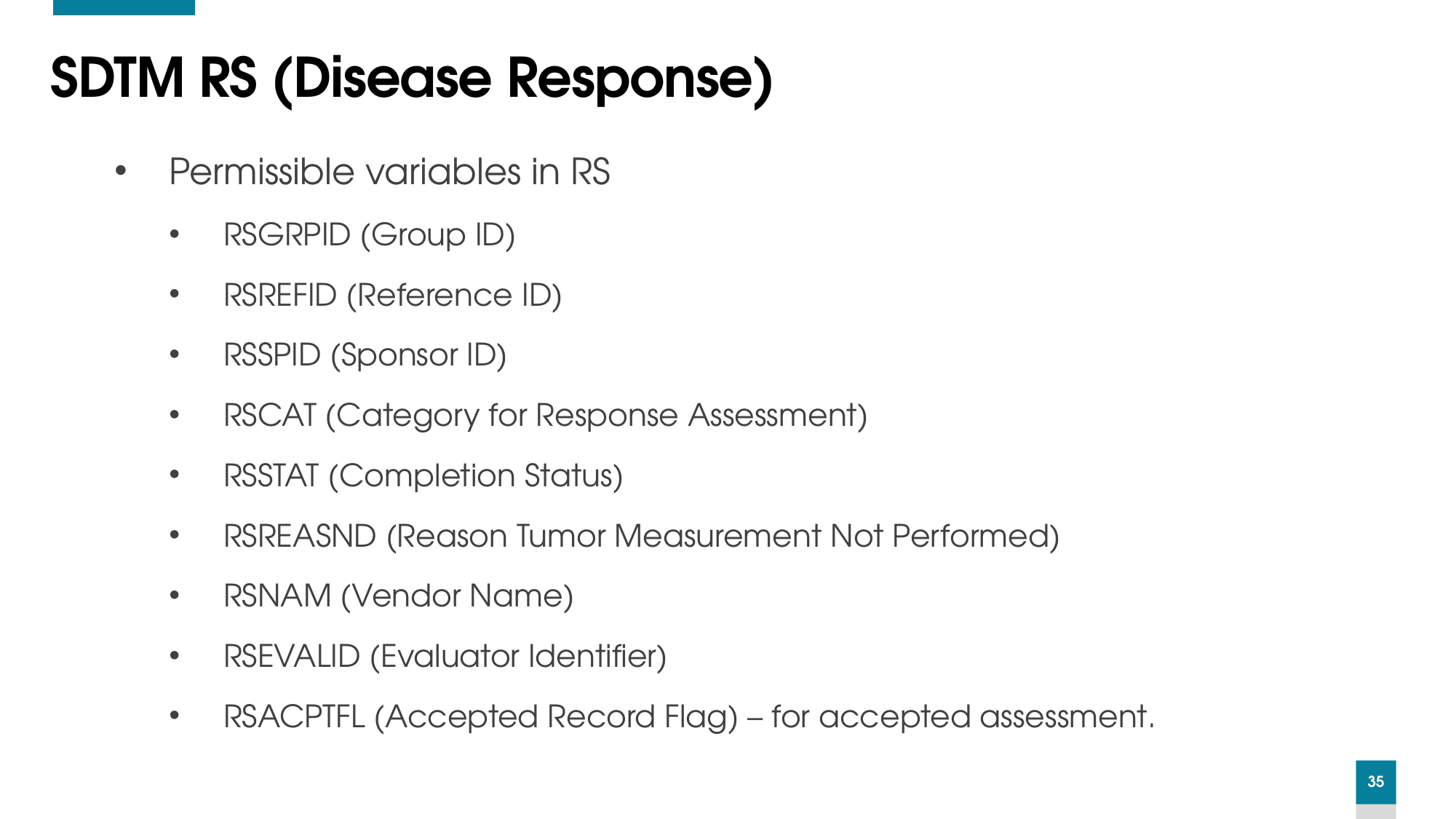

# SDTM RS (Disease Response)
Permissible variables in RS
RSGRPID (Group ID)
RSREFID (Reference ID)
RSSPID (Sponsor ID)
RSCAT (Category for Response Assessment)
RSSTAT (Completion Status)
RSREASND (Reason Tumor Measurement Not Performed)
RSNAM (Vendor Name)
RSEVALID (Evaluator Identifier)
RSACPTFL (Accepted Record Flag) – for accepted assessment.